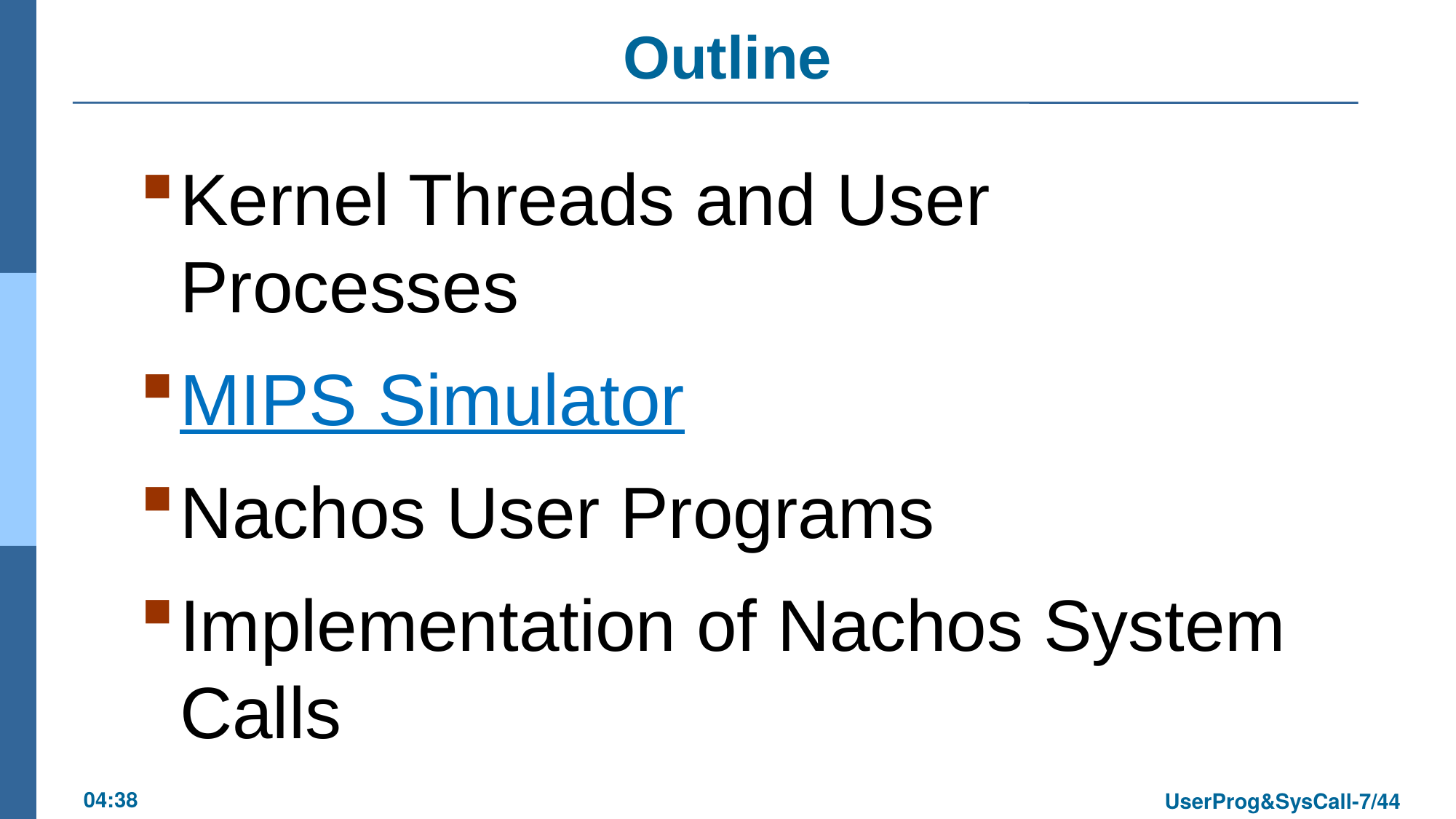

# Outline
Kernel Threads and User Processes
MIPS Simulator
Nachos User Programs
Implementation of Nachos System Calls